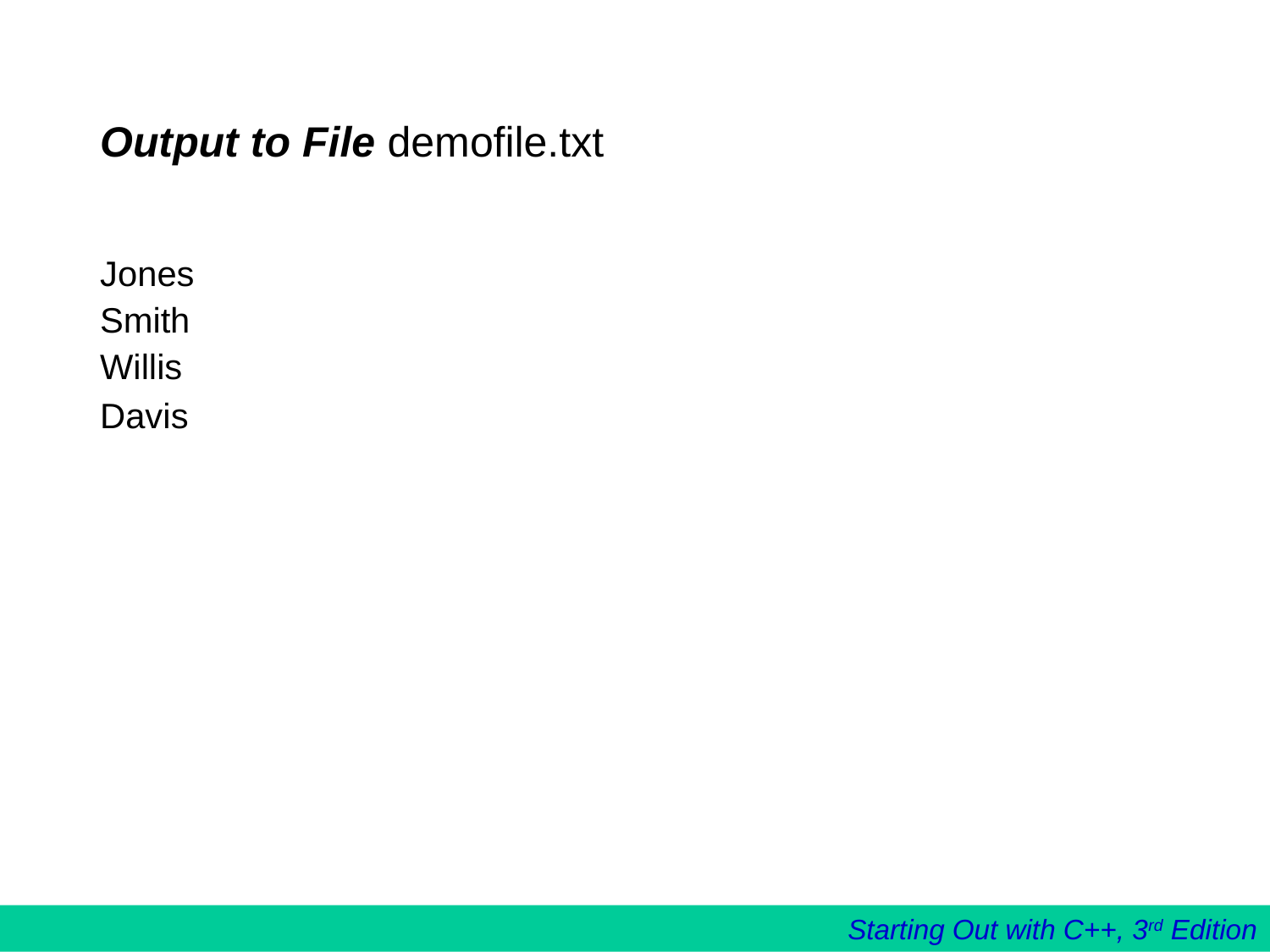

# Output to File demofile.txt
Jones
Smith
Willis
Davis